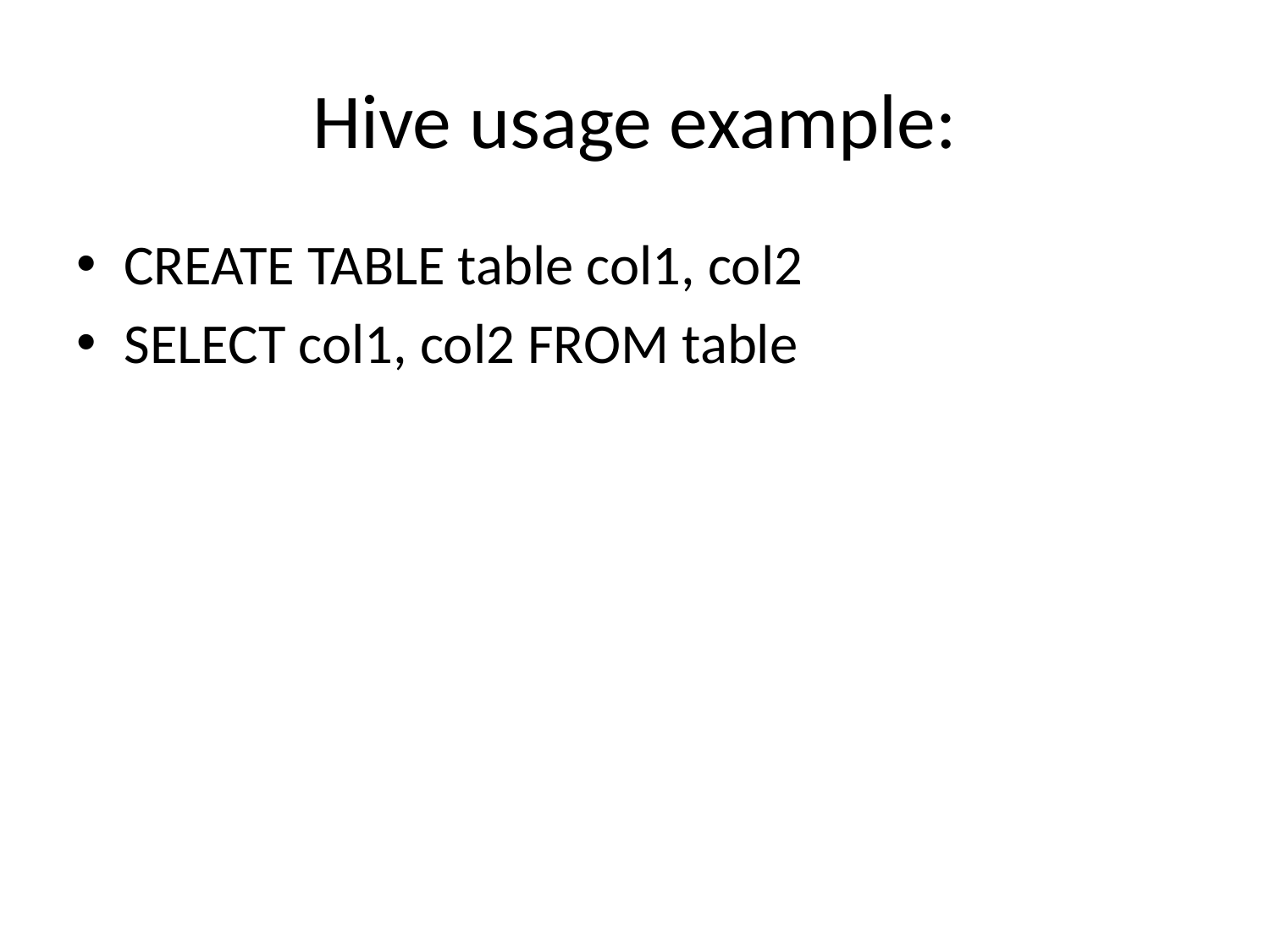

# Hive usage example:
CREATE TABLE table col1, col2
SELECT col1, col2 FROM table